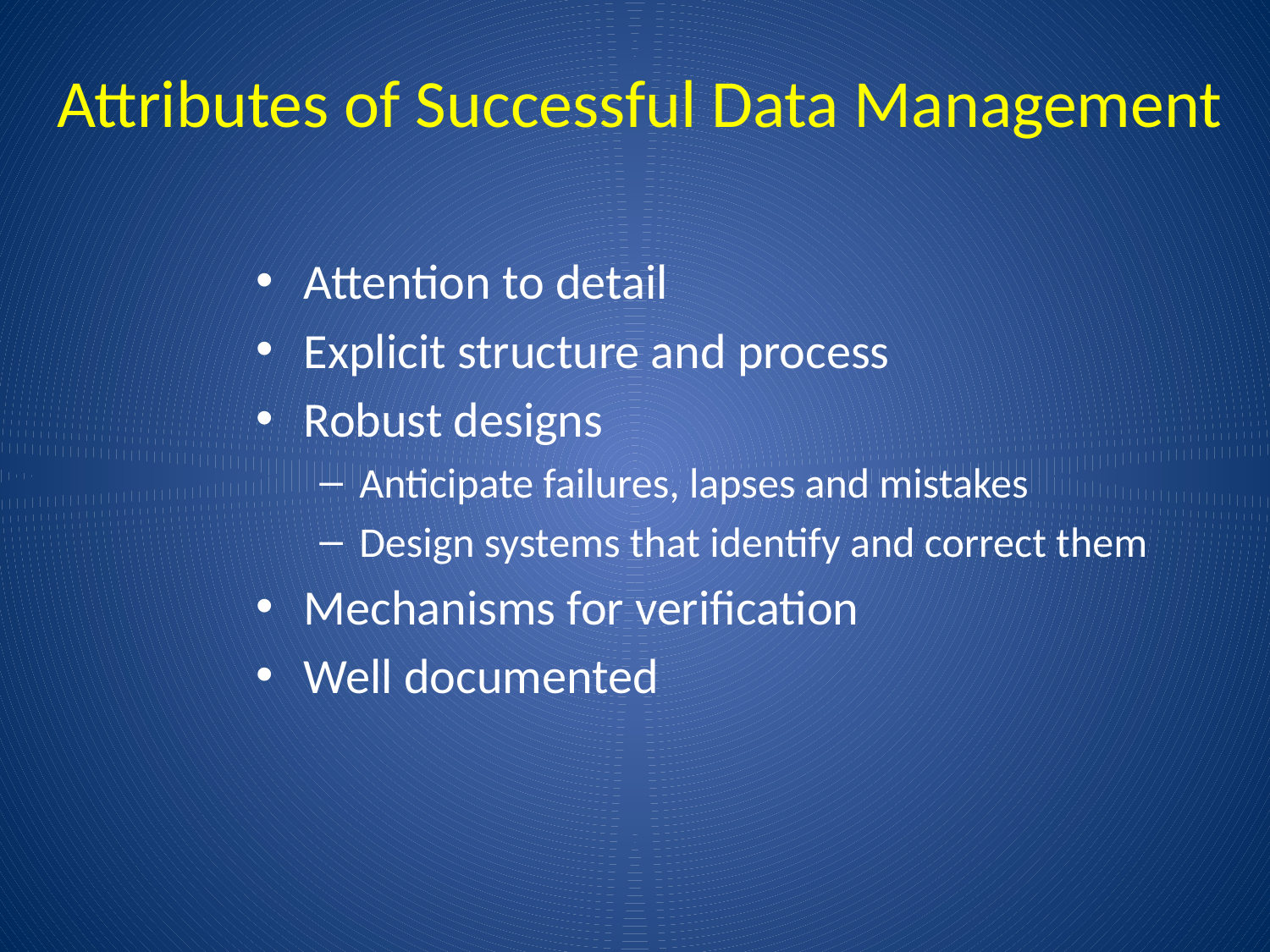

Attributes of Successful Data Management
Attention to detail
Explicit structure and process
Robust designs
Anticipate failures, lapses and mistakes
Design systems that identify and correct them
Mechanisms for verification
Well documented